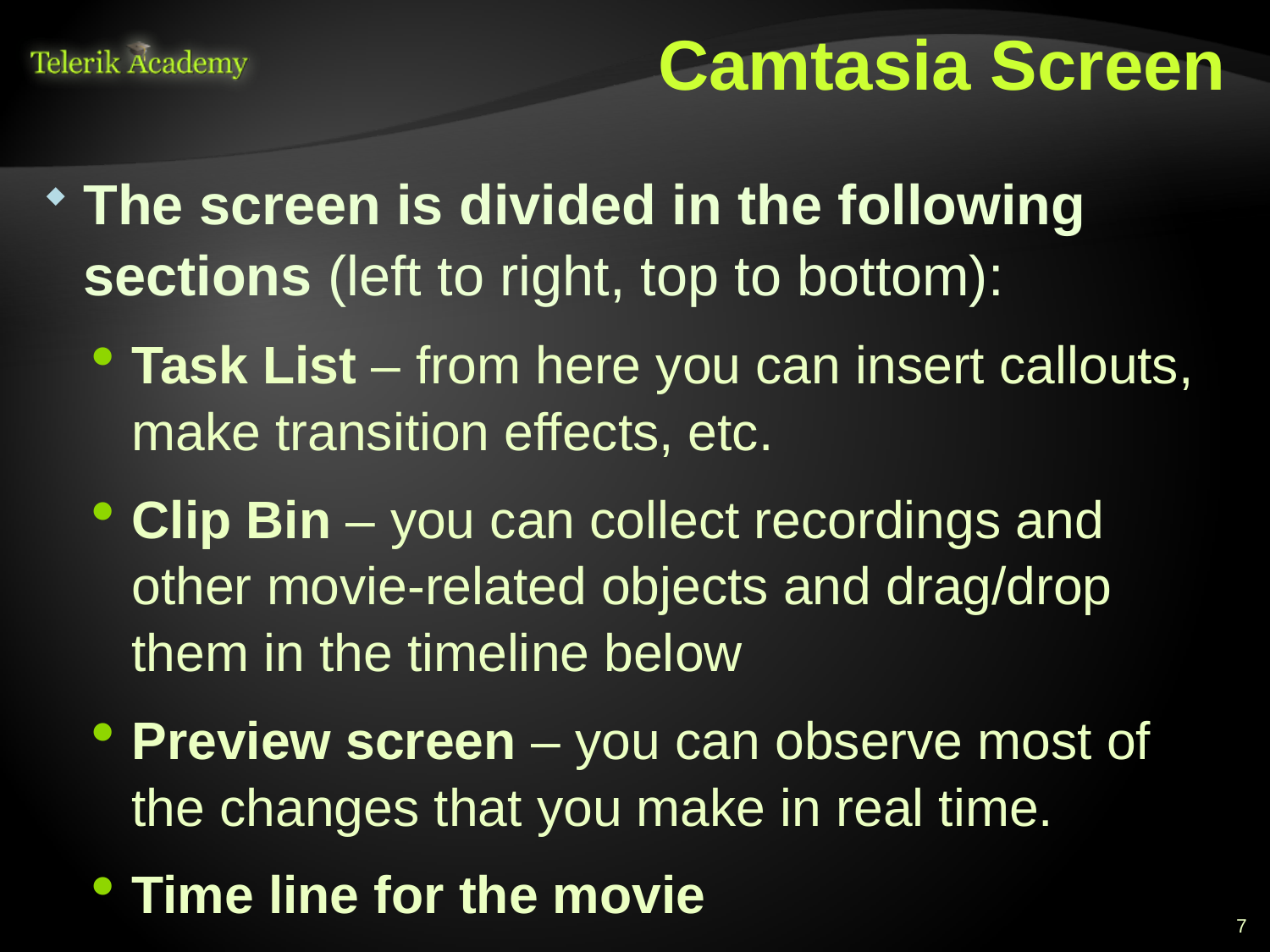

# Camtasia Screen
The screen is divided in the following sections (left to right, top to bottom):
Task List – from here you can insert callouts, make transition effects, etc.
Clip Bin – you can collect recordings and other movie-related objects and drag/drop them in the timeline below
Preview screen – you can observe most of the changes that you make in real time.
Time line for the movie

7